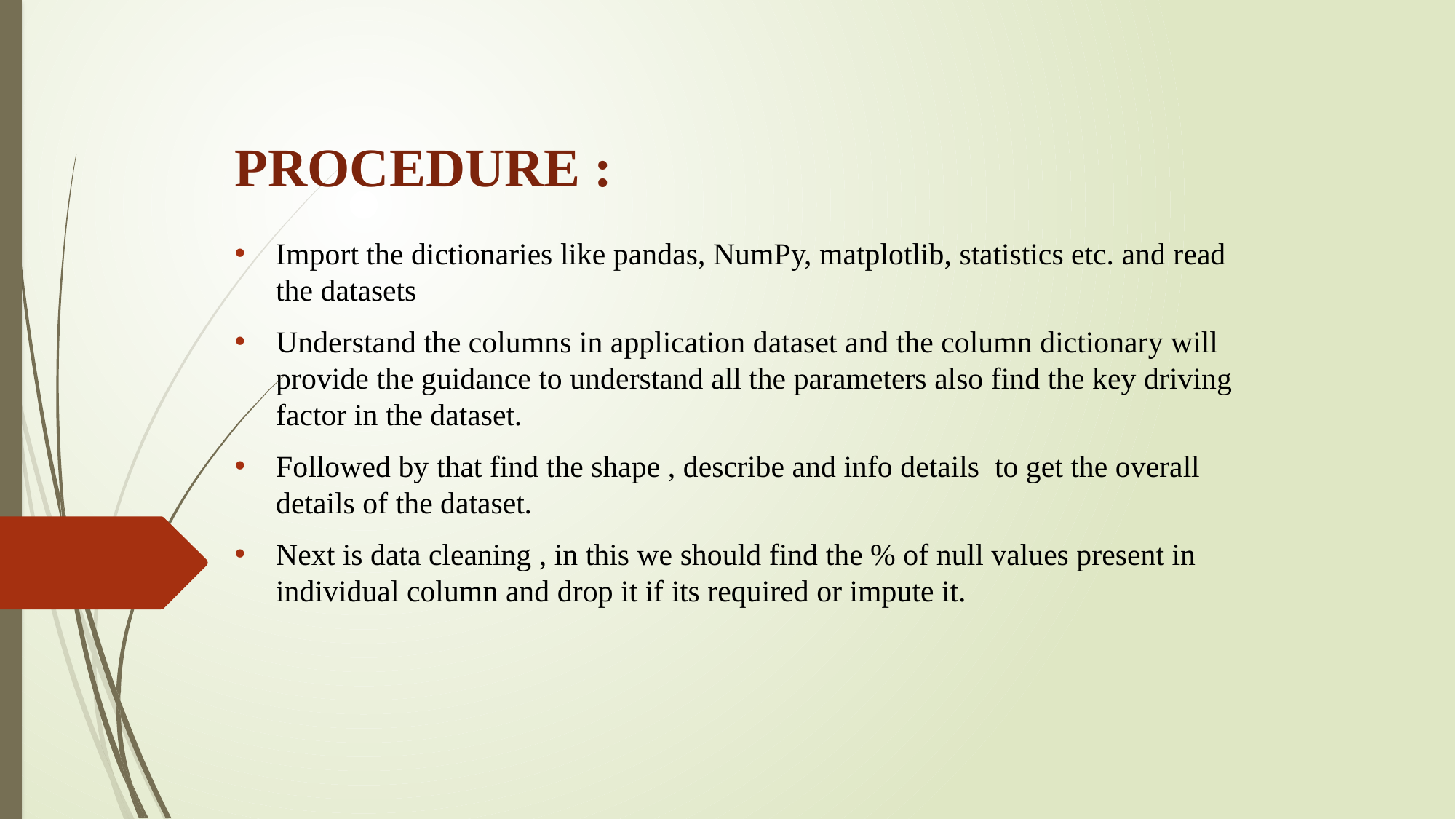

# PROCEDURE :
Import the dictionaries like pandas, NumPy, matplotlib, statistics etc. and read the datasets
Understand the columns in application dataset and the column dictionary will provide the guidance to understand all the parameters also find the key driving factor in the dataset.
Followed by that find the shape , describe and info details  to get the overall details of the dataset.
Next is data cleaning , in this we should find the % of null values present in individual column and drop it if its required or impute it.